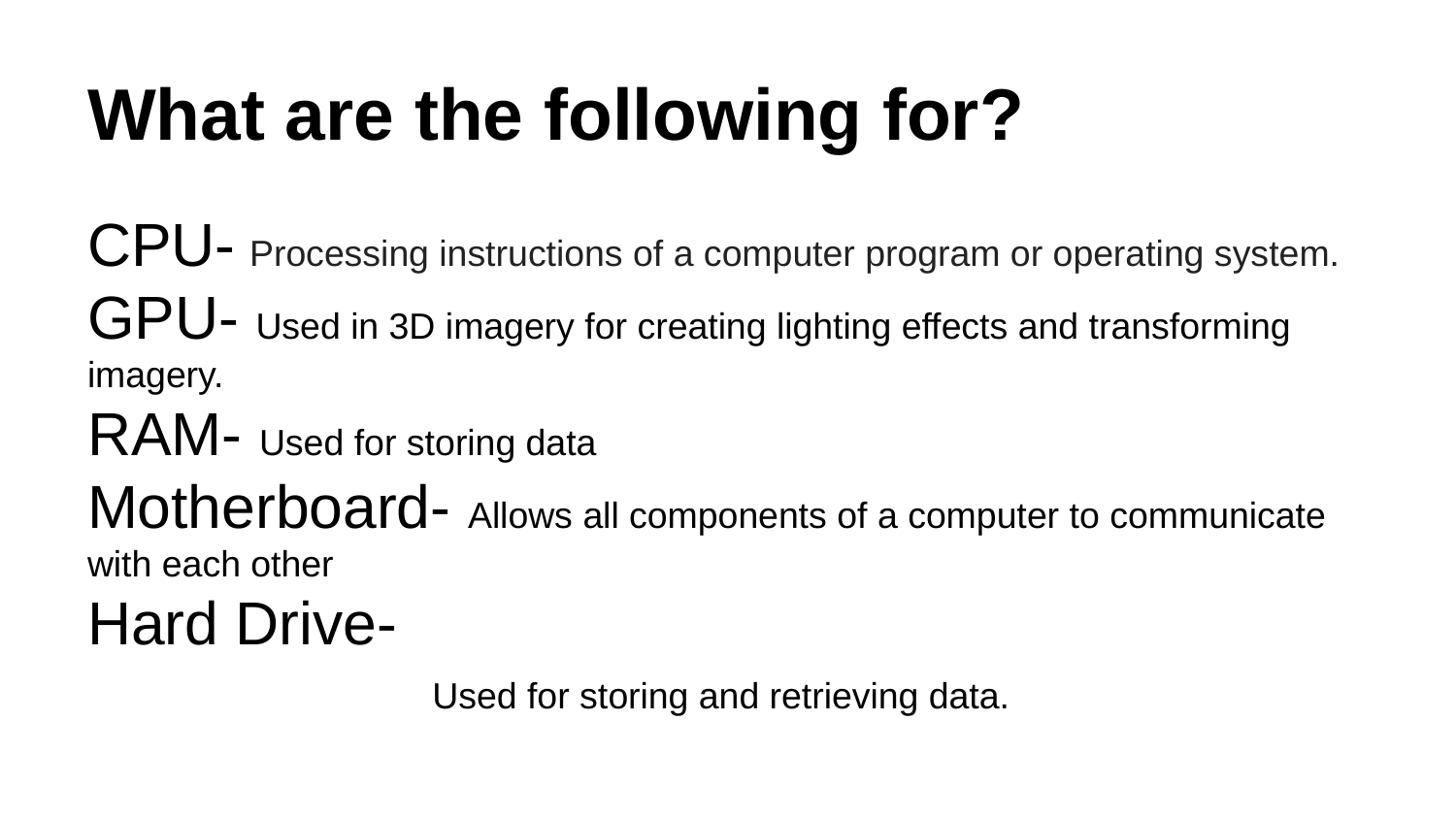

# What are the following for?
CPU-  Processing instructions of a computer program or operating system.
GPU- Used in 3D imagery for creating lighting effects and transforming imagery.
RAM- Used for storing data
Motherboard- Allows all components of a computer to communicate with each other
Hard Drive-

Used for storing and retrieving data.